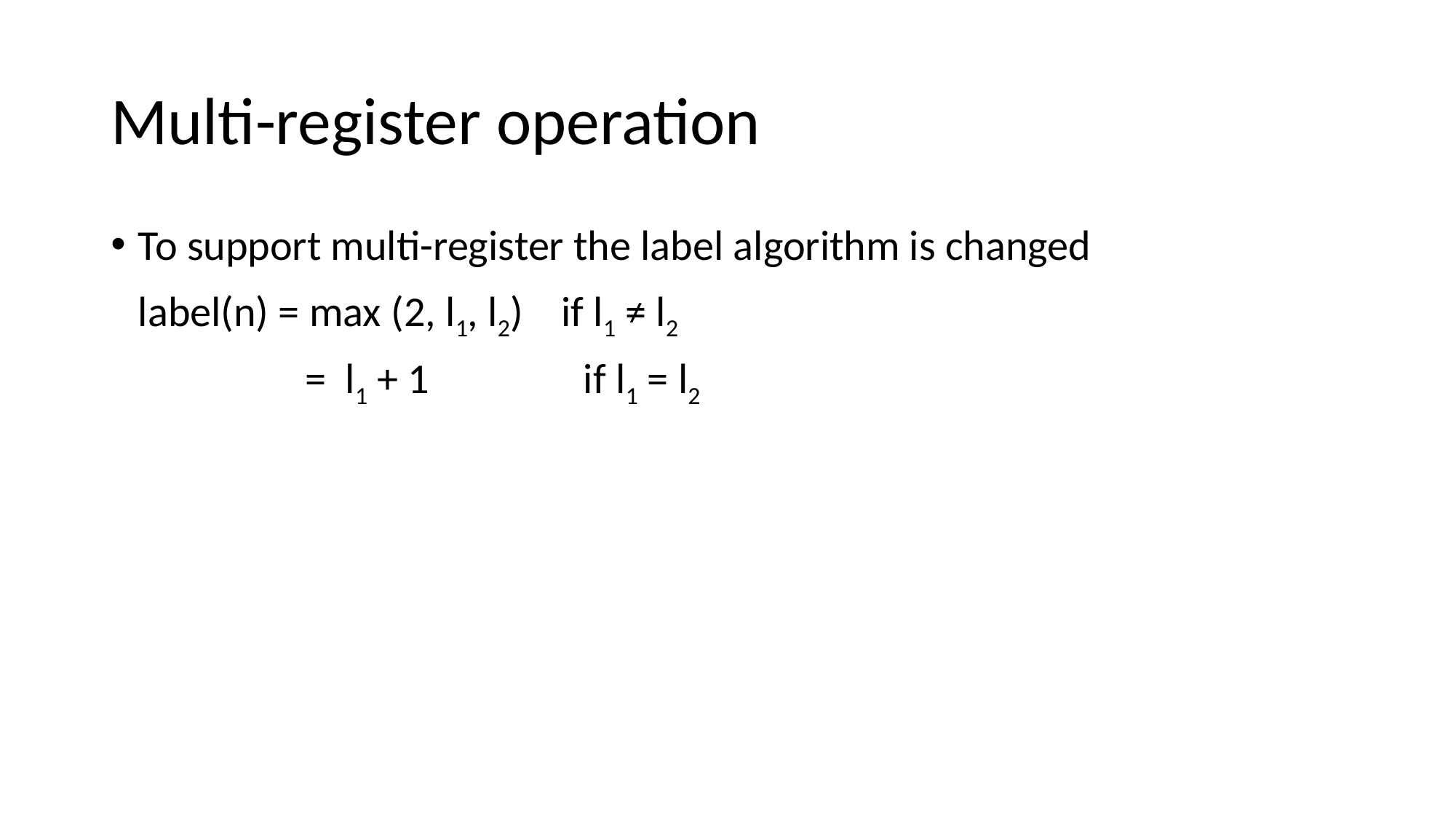

# Multi-register operation
To support multi-register the label algorithm is changed
	label(n) = max (2, l1, l2)    if l1 ≠ l2
		      =  l1 + 1                if l1 = l2